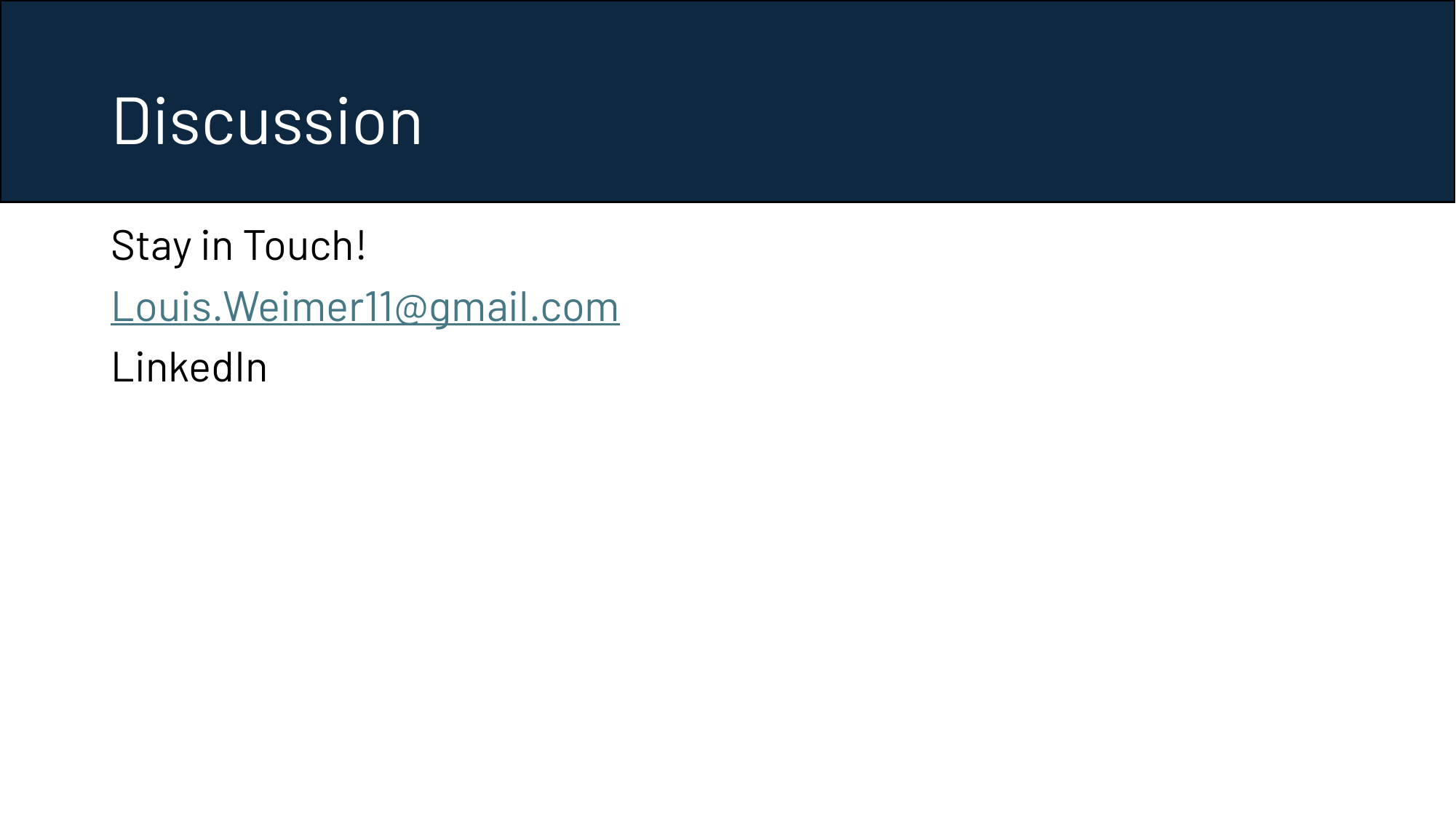

# Discussion
Stay in Touch!
Louis.Weimer11@gmail.com
LinkedIn